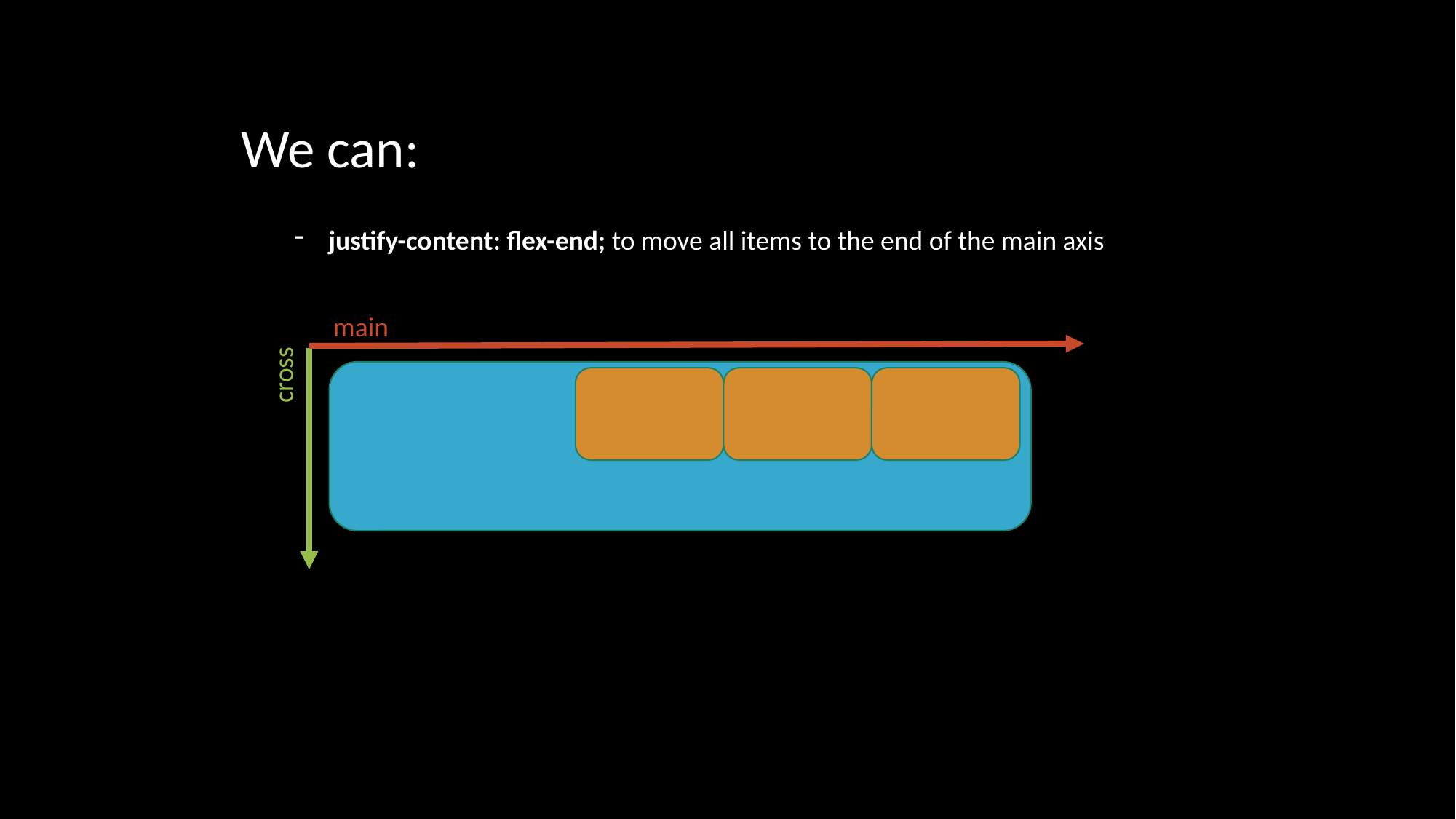

We can:
justify-content: flex-end; to move all items to the end of the main axis
main
cross